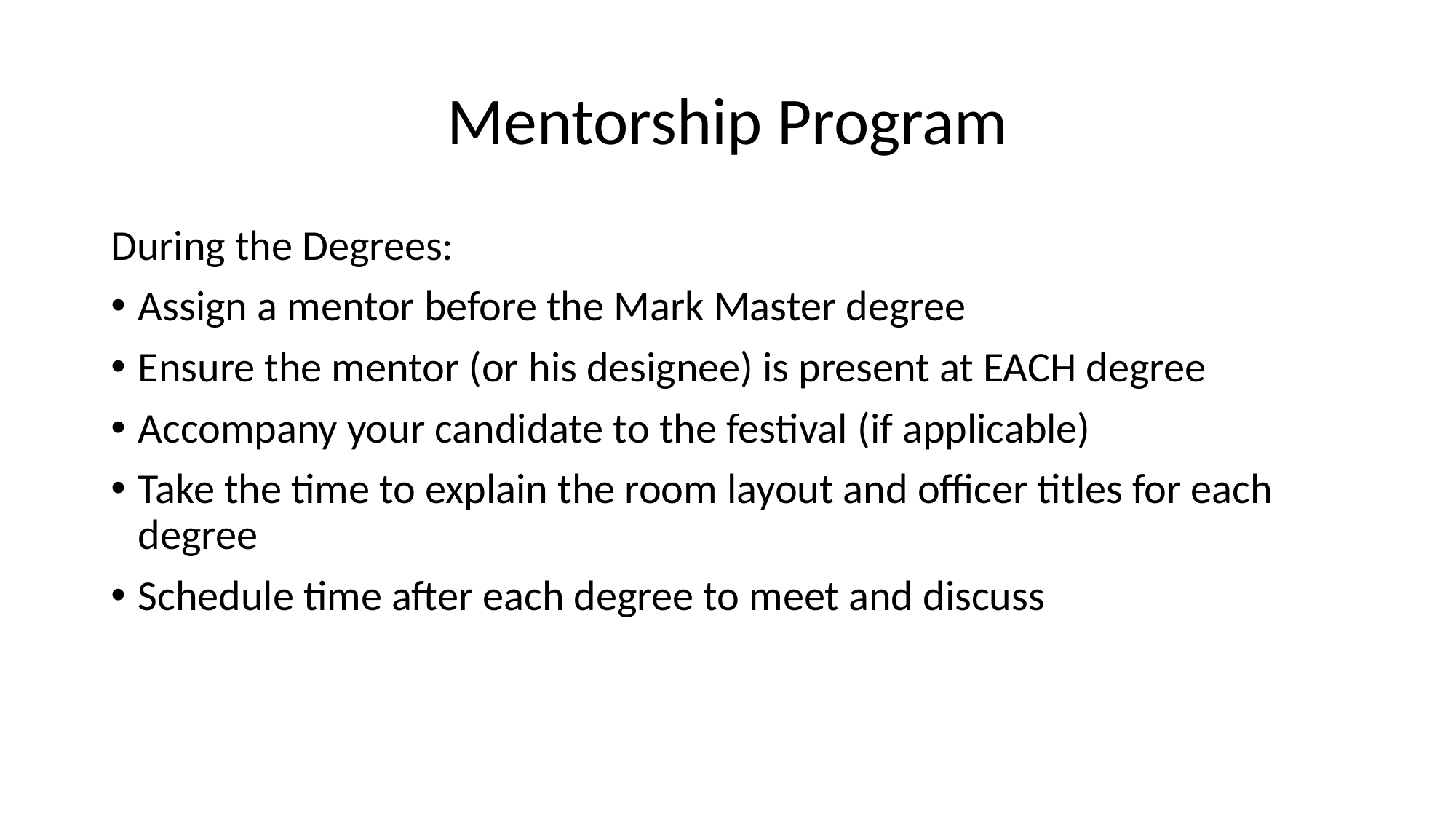

# Mentorship Program
During the Degrees:
Assign a mentor before the Mark Master degree
Ensure the mentor (or his designee) is present at EACH degree
Accompany your candidate to the festival (if applicable)
Take the time to explain the room layout and officer titles for each degree
Schedule time after each degree to meet and discuss